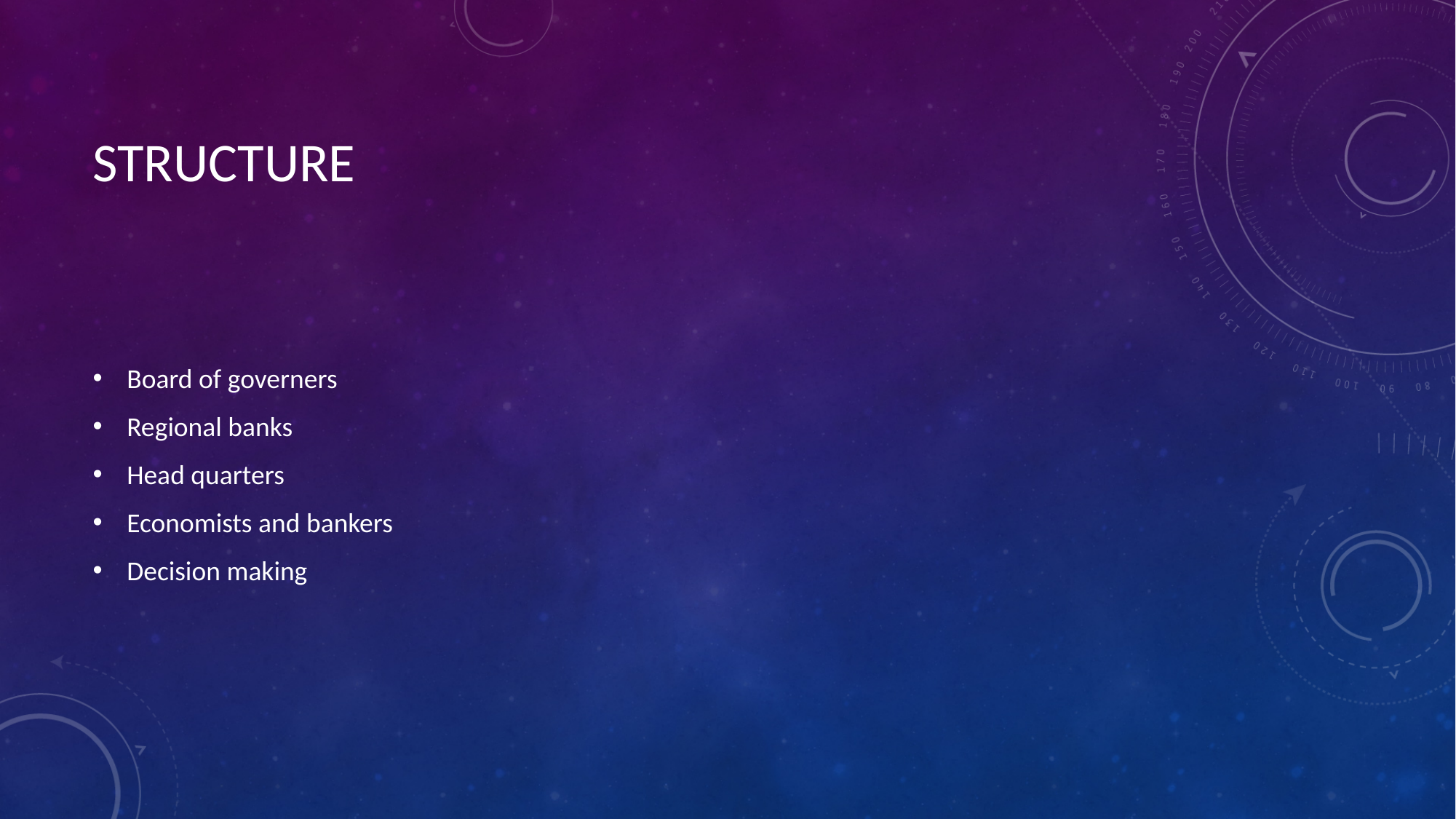

# structure
Board of governers
Regional banks
Head quarters
Economists and bankers
Decision making